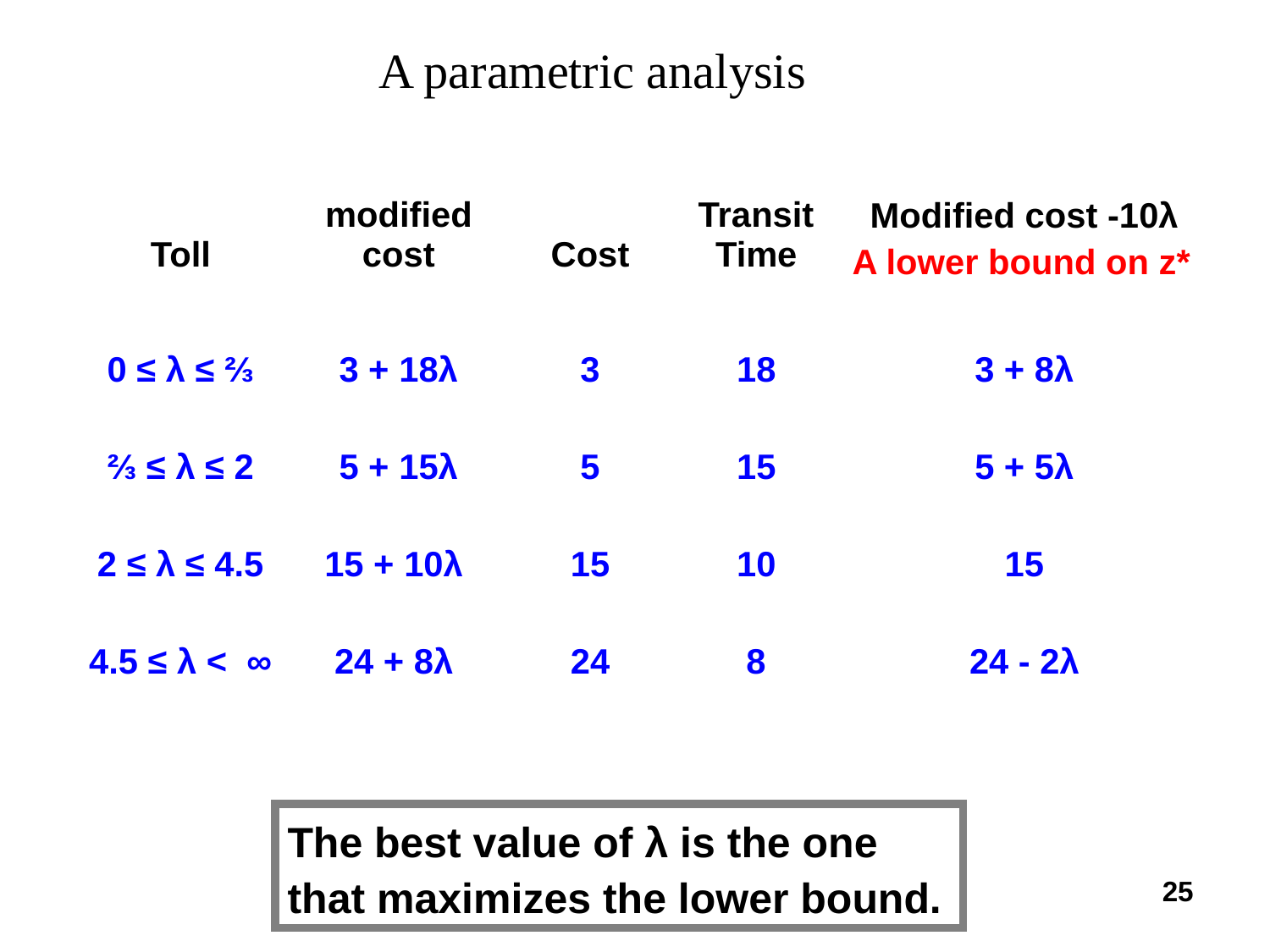

# A parametric analysis
| Toll | modified cost | Cost | Transit Time | Modified cost -10λ |
| --- | --- | --- | --- | --- |
| 0 ≤ λ ≤ ⅔ | 3 + 18λ | 3 | 18 | 3 + 8λ |
| ⅔ ≤ λ ≤ 2 | 5 + 15λ | 5 | 15 | 5 + 5λ |
| 2 ≤ λ ≤ 4.5 | 15 + 10λ | 15 | 10 | 15 |
| 4.5 ≤ λ < ∞ | 24 + 8λ | 24 | 8 | 24 - 2λ |
A lower bound on z*
The best value of λ is the one that maximizes the lower bound.
25